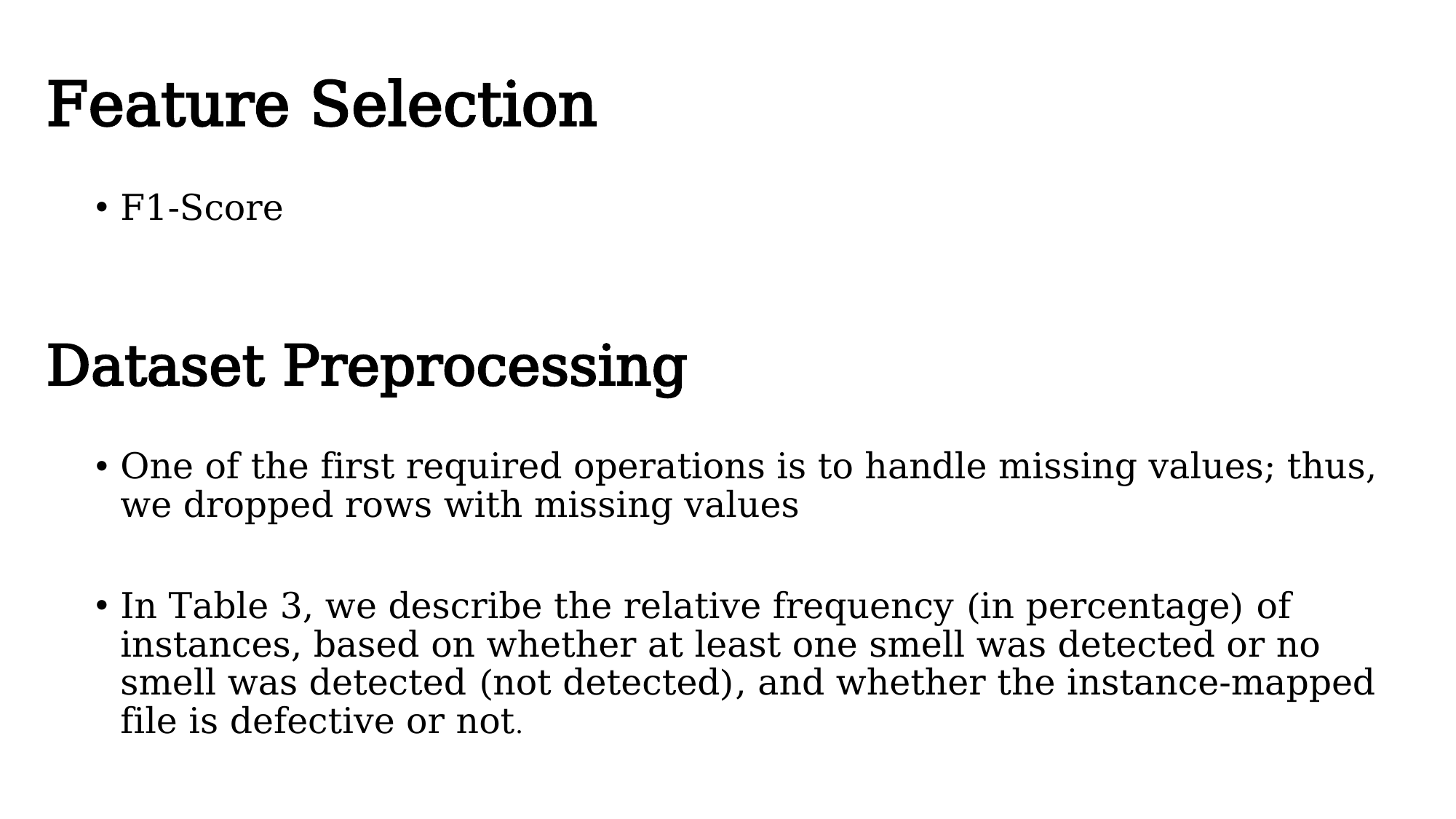

Feature Selection

F1-Score

Dataset Preprocessing

One of the first required operations is to handle missing values; thus, we dropped rows with missing values

In Table 3, we describe the relative frequency (in percentage) of instances, based on whether at least one smell was detected or no smell was detected (not detected), and whether the instance-mapped file is defective or not.